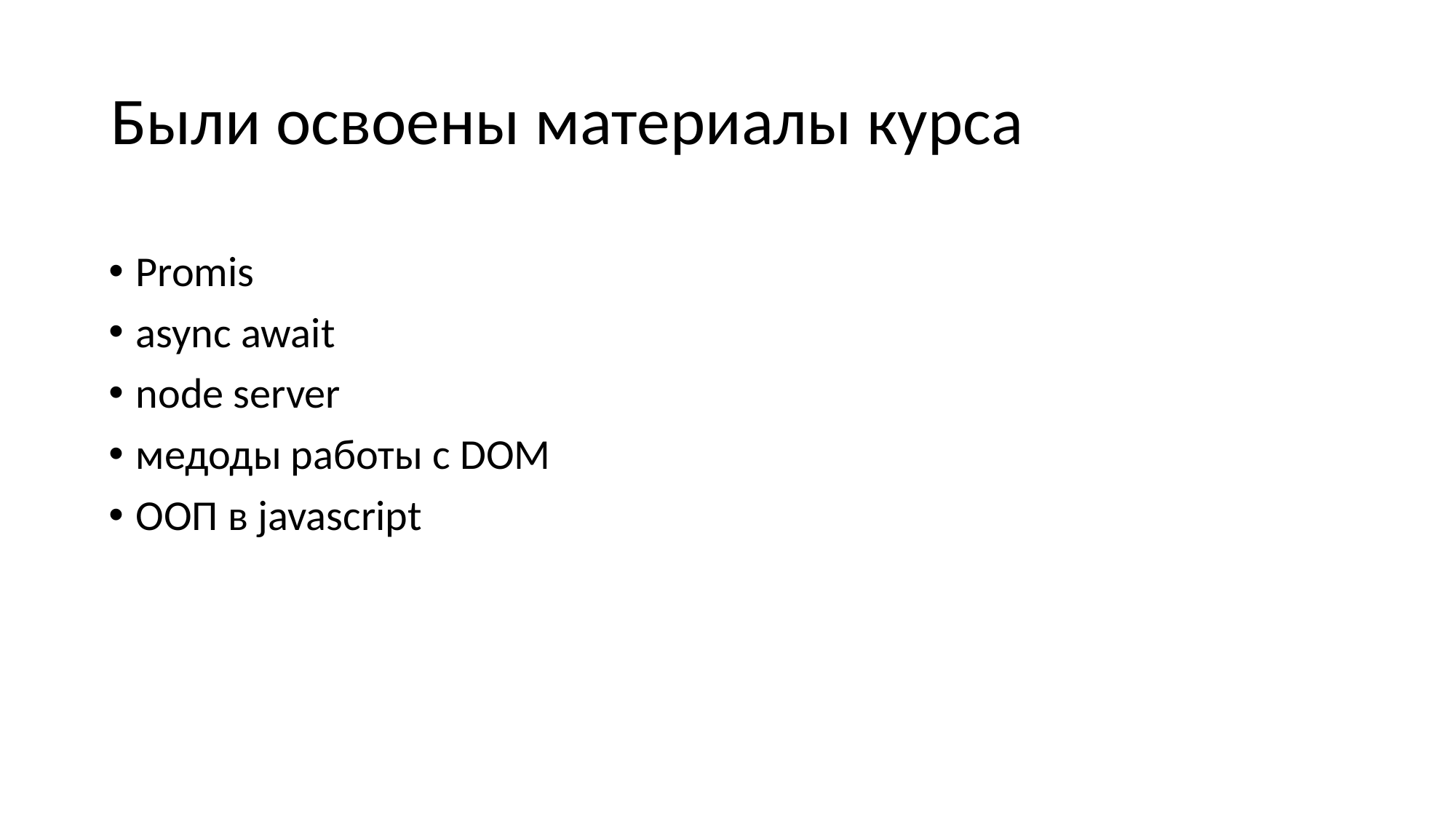

# Были освоены материалы курса
Promis
async await
node server
медоды работы с DOM
ООП в javascript